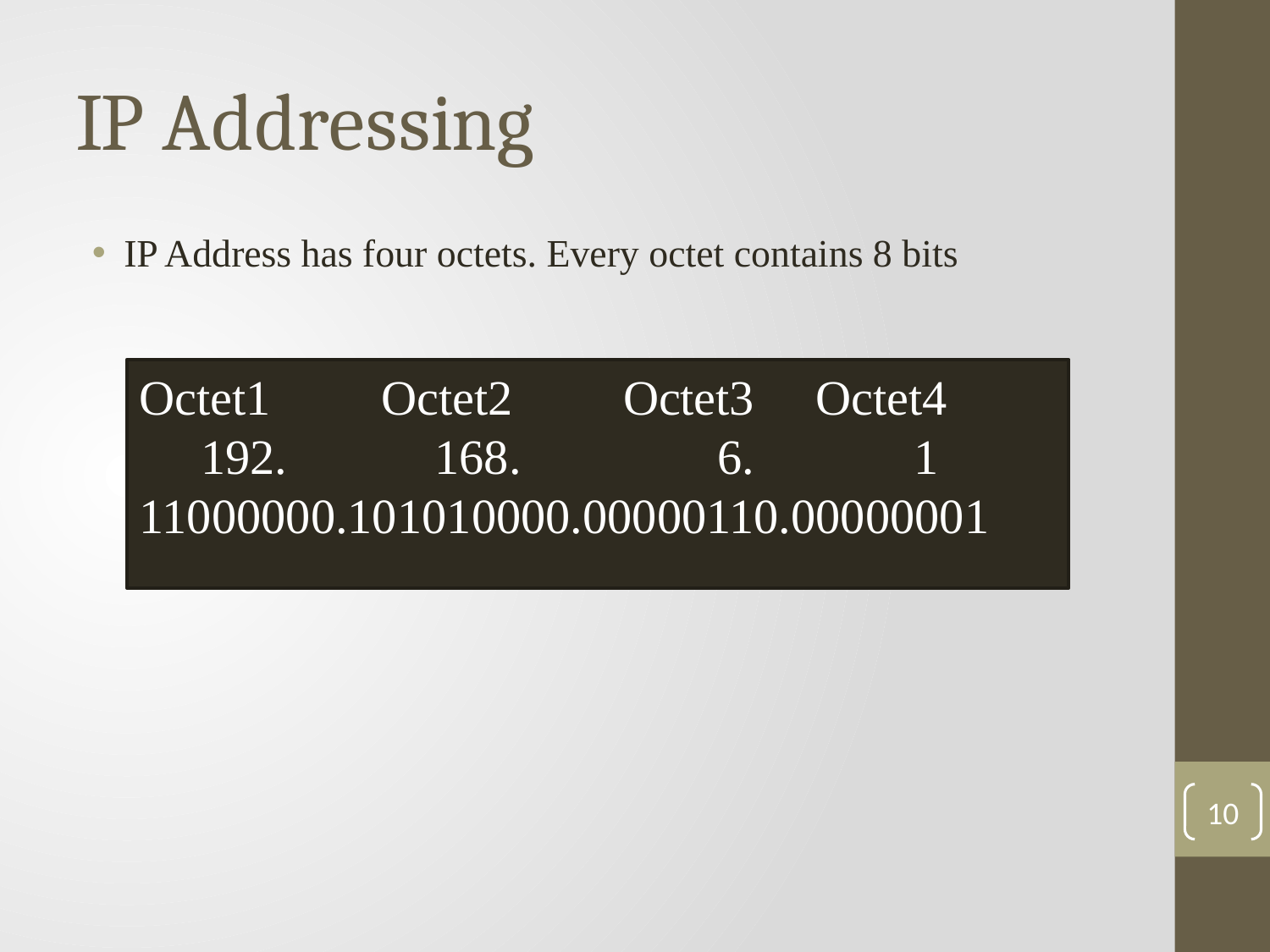

# IP Addressing
IP Address has four octets. Every octet contains 8 bits

Octet1         Octet2         Octet3     Octet4
     192.            168.                6.             1
11000000.101010000.00000110.00000001

10